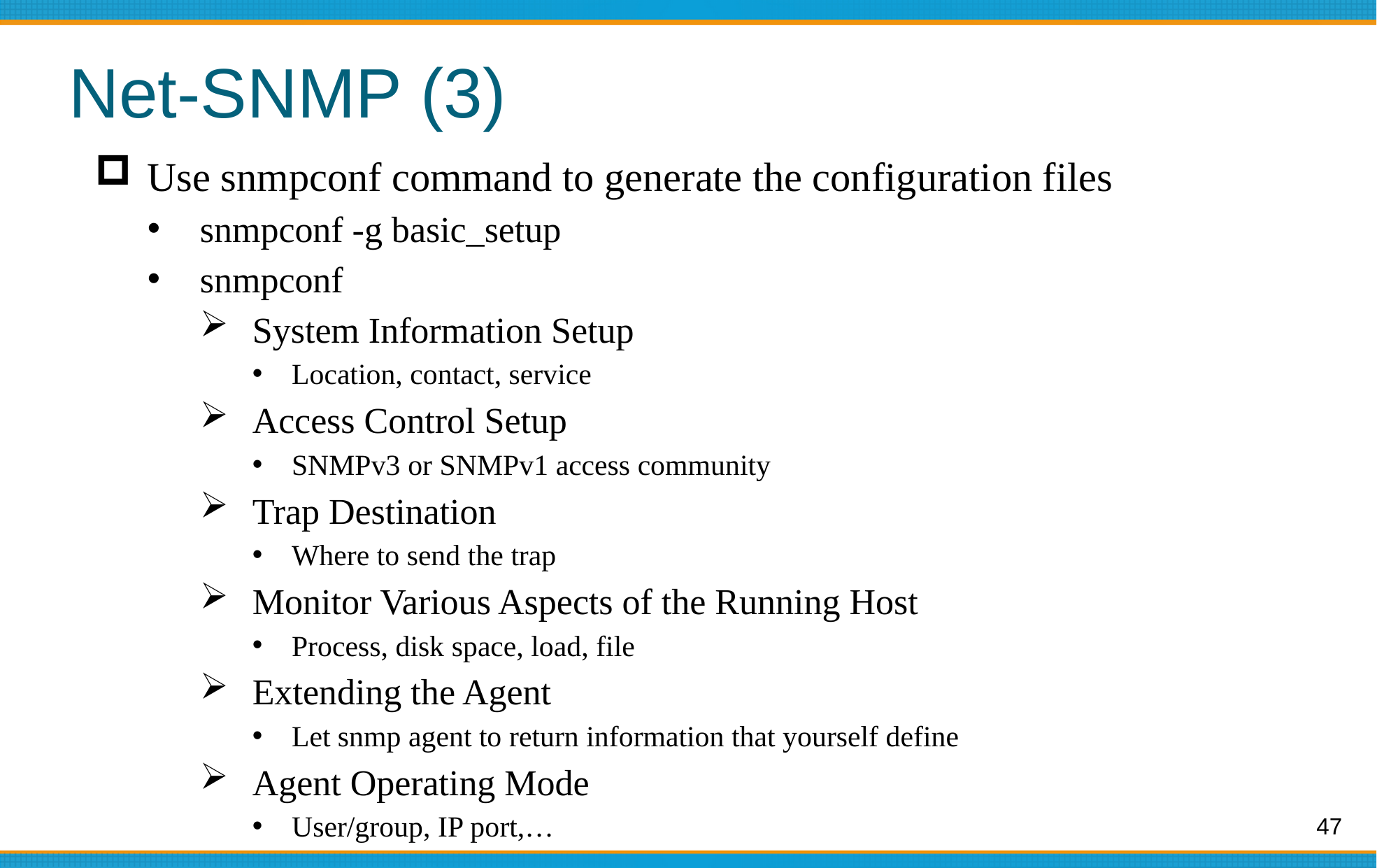

# Net-SNMP (3)
Use snmpconf command to generate the configuration files
snmpconf -g basic_setup
snmpconf
System Information Setup
Location, contact, service
Access Control Setup
SNMPv3 or SNMPv1 access community
Trap Destination
Where to send the trap
Monitor Various Aspects of the Running Host
Process, disk space, load, file
Extending the Agent
Let snmp agent to return information that yourself define
Agent Operating Mode
User/group, IP port,…
47